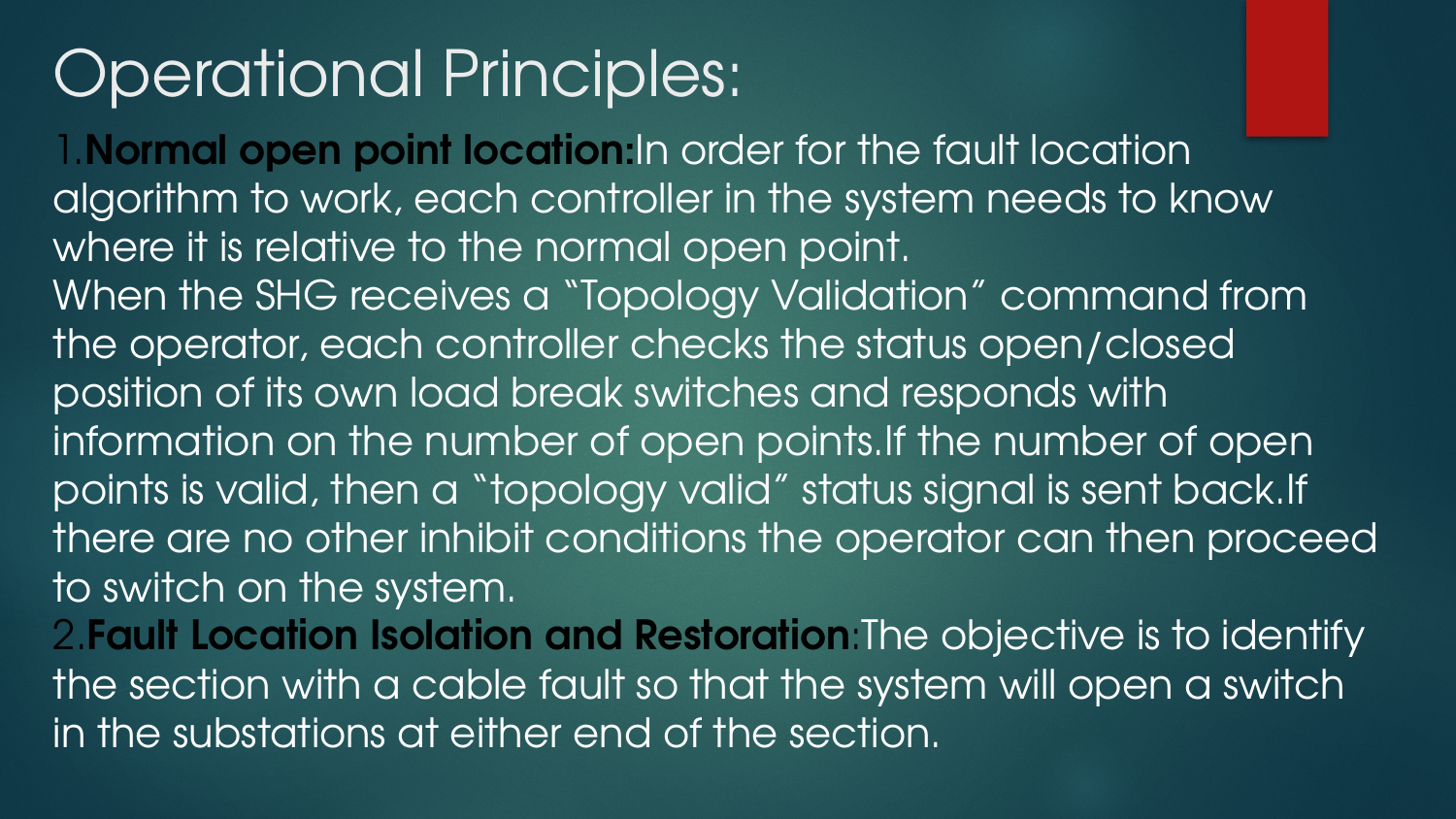

# Operational Principles:
1.Normal open point location:In order for the fault location algorithm to work, each controller in the system needs to know where it is relative to the normal open point.
When the SHG receives a “Topology Validation” command from the operator, each controller checks the status open/closed position of its own load break switches and responds with information on the number of open points.If the number of open points is valid, then a “topology valid” status signal is sent back.If there are no other inhibit conditions the operator can then proceed to switch on the system.
2.Fault Location Isolation and Restoration:The objective is to identify the section with a cable fault so that the system will open a switch in the substations at either end of the section.